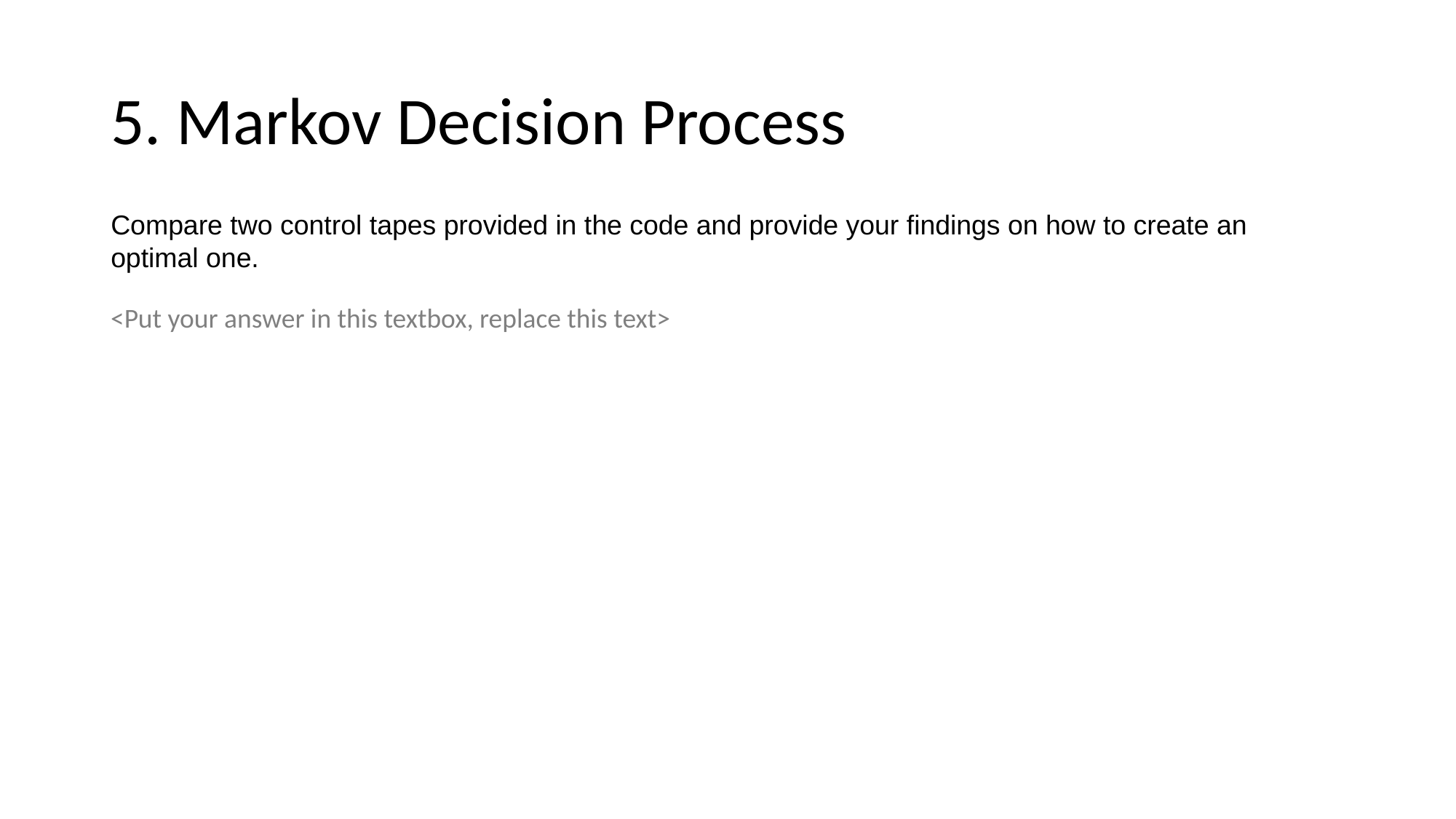

5. Markov Decision Process
Compare two control tapes provided in the code and provide your findings on how to create an optimal one.
<Put your answer in this textbox, replace this text>